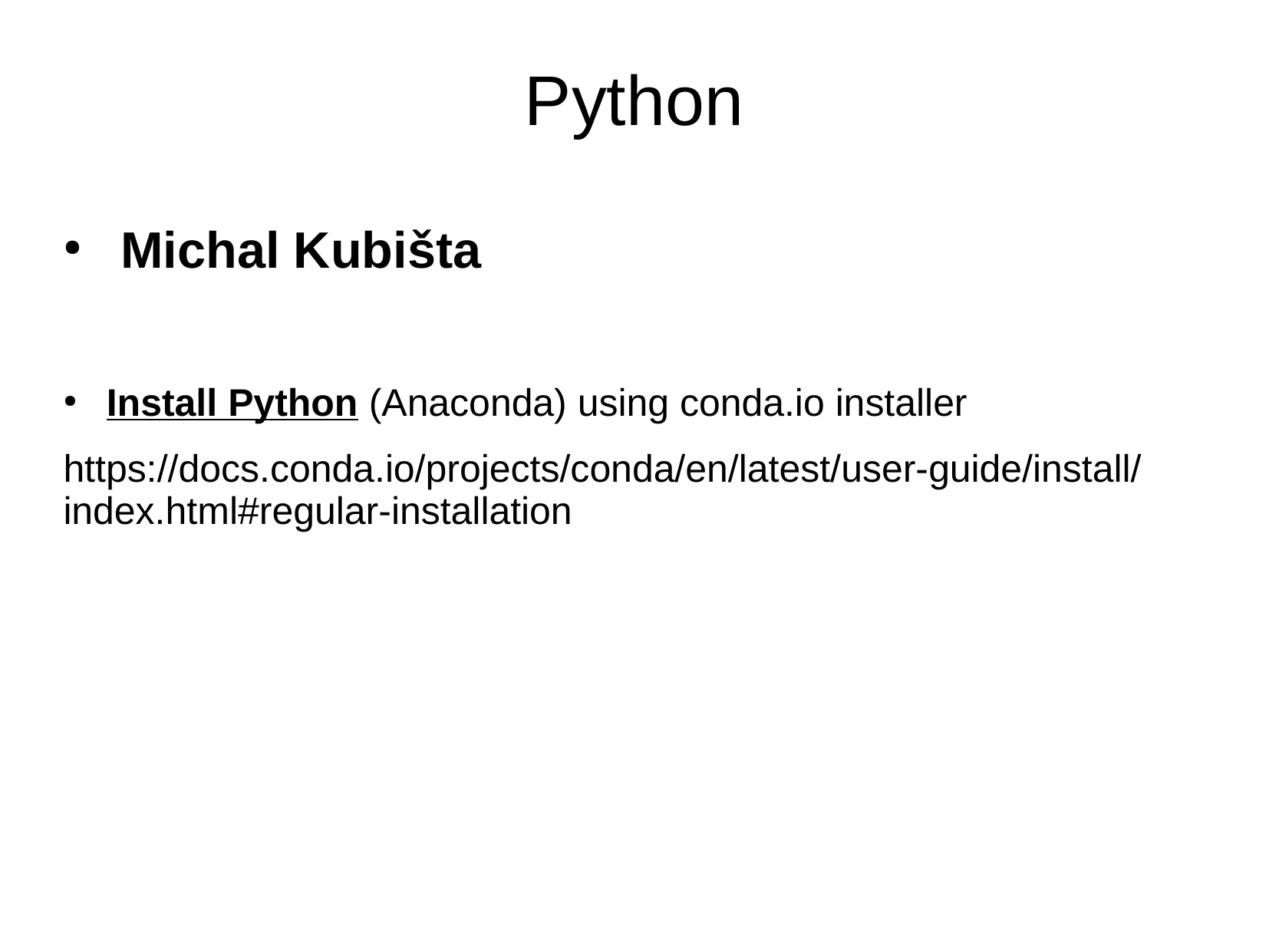

Python
Michal Kubišta

Install Python (Anaconda) using conda.io installer
https://docs.conda.io/projects/conda/en/latest/user-guide/install/index.html#regular-installation